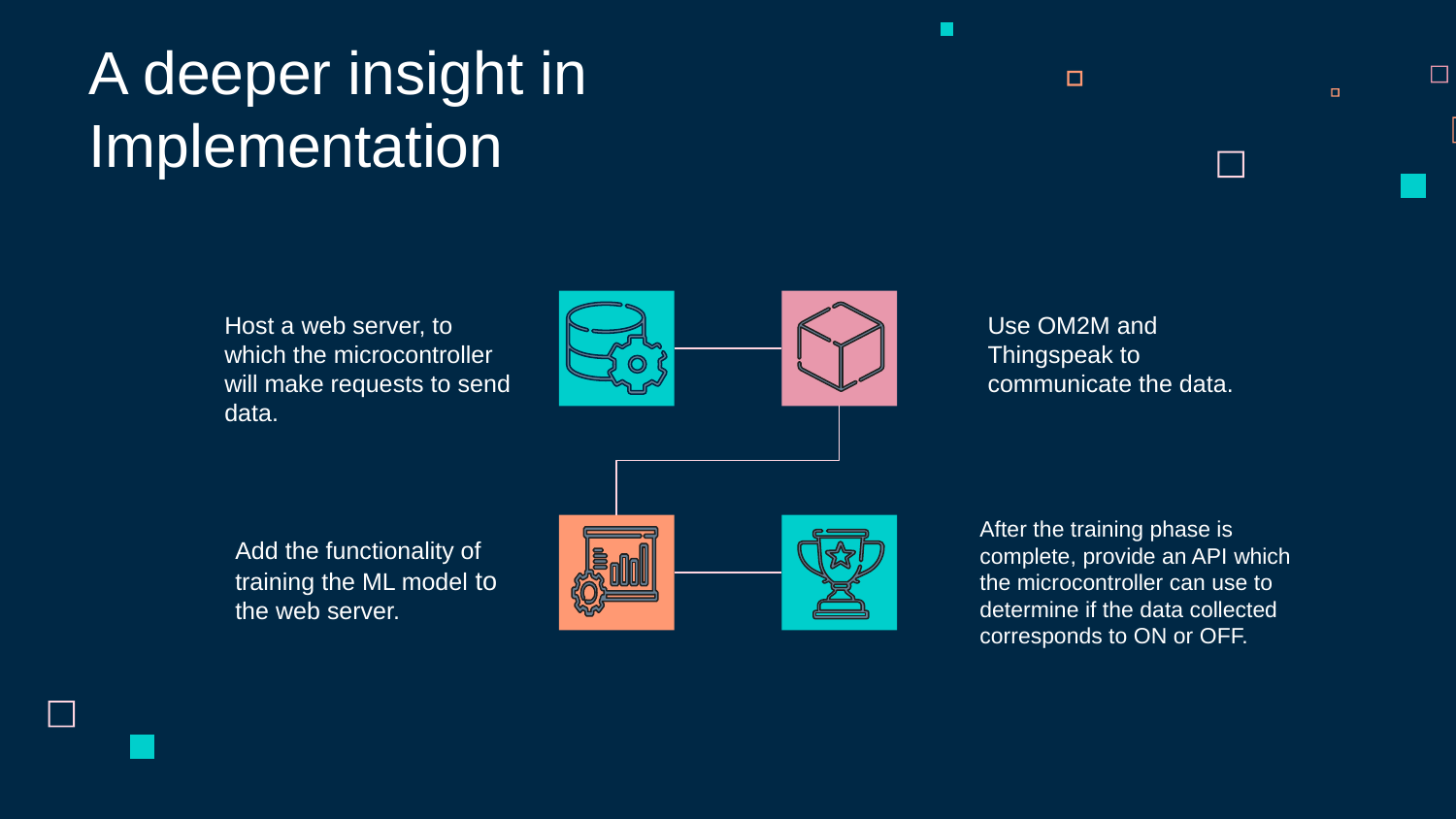

A deeper insight in Implementation

Use OM2M and Thingspeak to communicate the data.
Host a web server, to which the microcontroller will make requests to send data.

After the training phase is complete, provide an API which the microcontroller can use to determine if the data collected corresponds to ON or OFF.

Add the functionality of training the ML model to the web server.